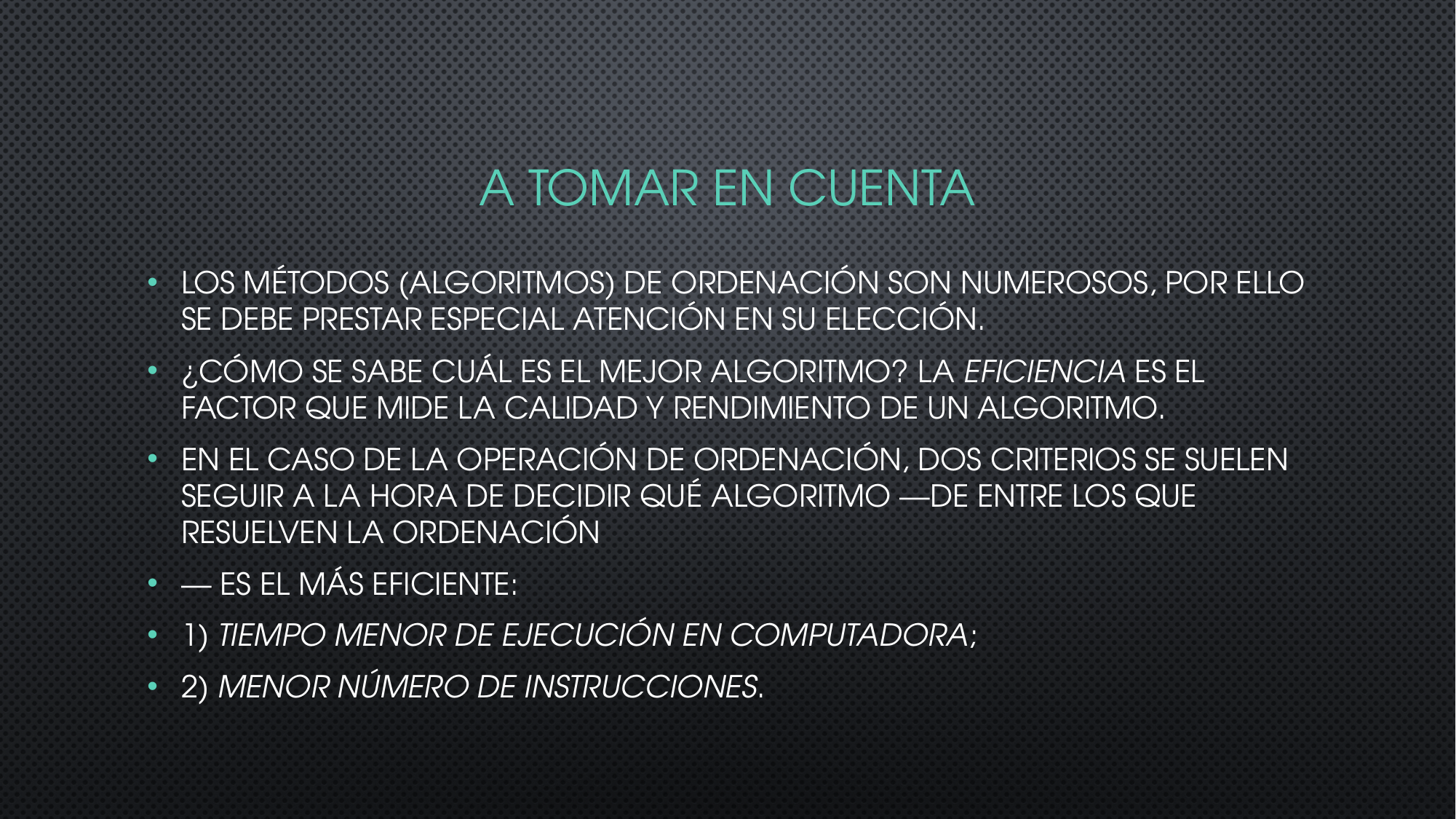

# A TOMAR EN CUENTA
Los métodos (algoritmos) de ordenación son numerosos, por ello se debe prestar especial atención en su elección.
¿Cómo se sabe cuál es el mejor algoritmo? La eficiencia es el factor que mide la calidad y rendimiento de un algoritmo.
En el caso de la operación de ordenación, dos criterios se suelen seguir a la hora de decidir qué algoritmo —de entre los que resuelven la ordenación
— es el más eficiente:
1) tiempo menor de ejecución en computadora;
2) menor número de instrucciones.